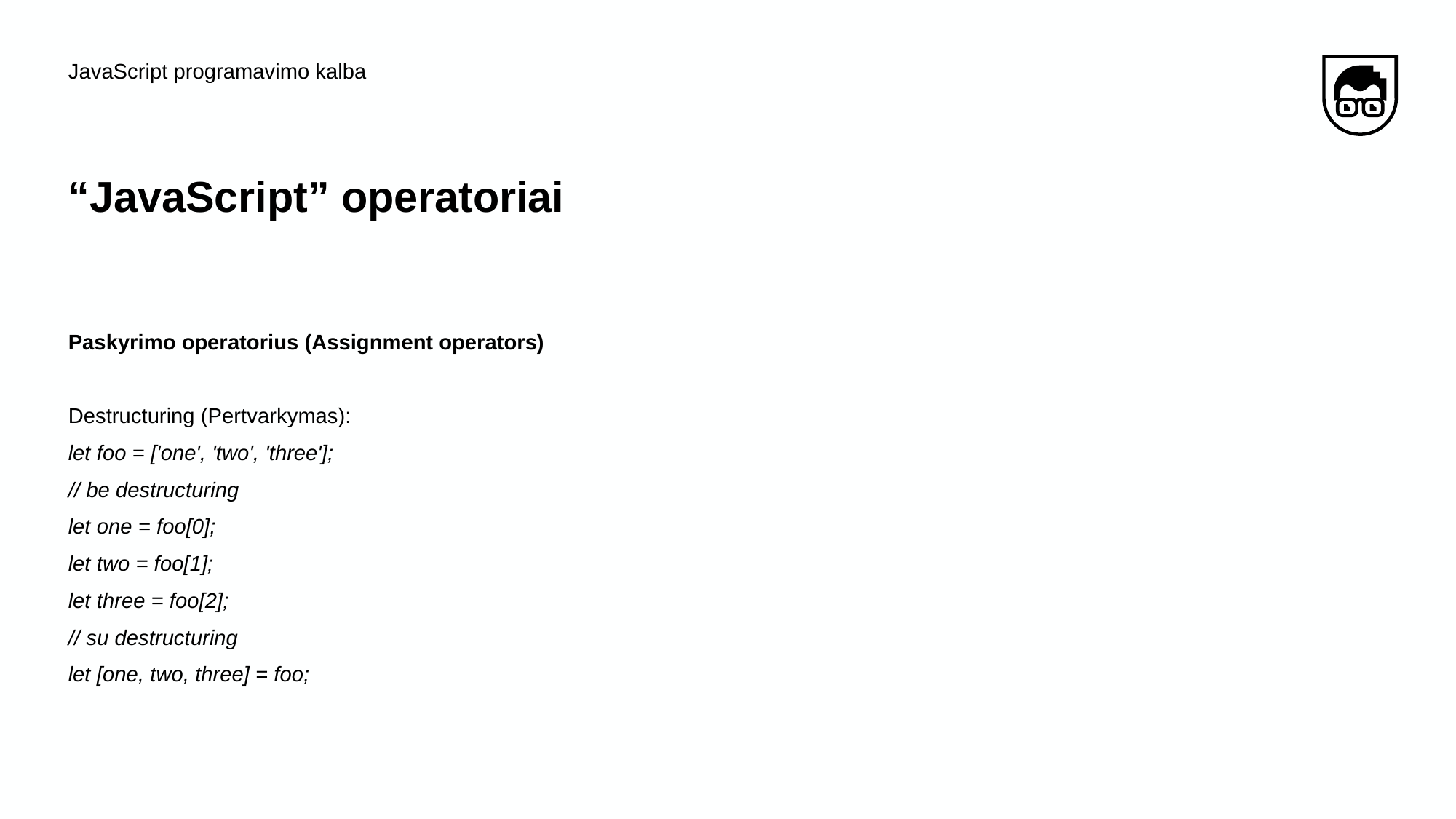

JavaScript programavimo kalba
# “JavaScript” operatoriai
Paskyrimo operatorius (Assignment operators)

Destructuring (Pertvarkymas):
let foo = ['one', 'two', 'three'];
// be destructuring
let one = foo[0];
let two = foo[1];
let three = foo[2];
// su destructuring
let [one, two, three] = foo;